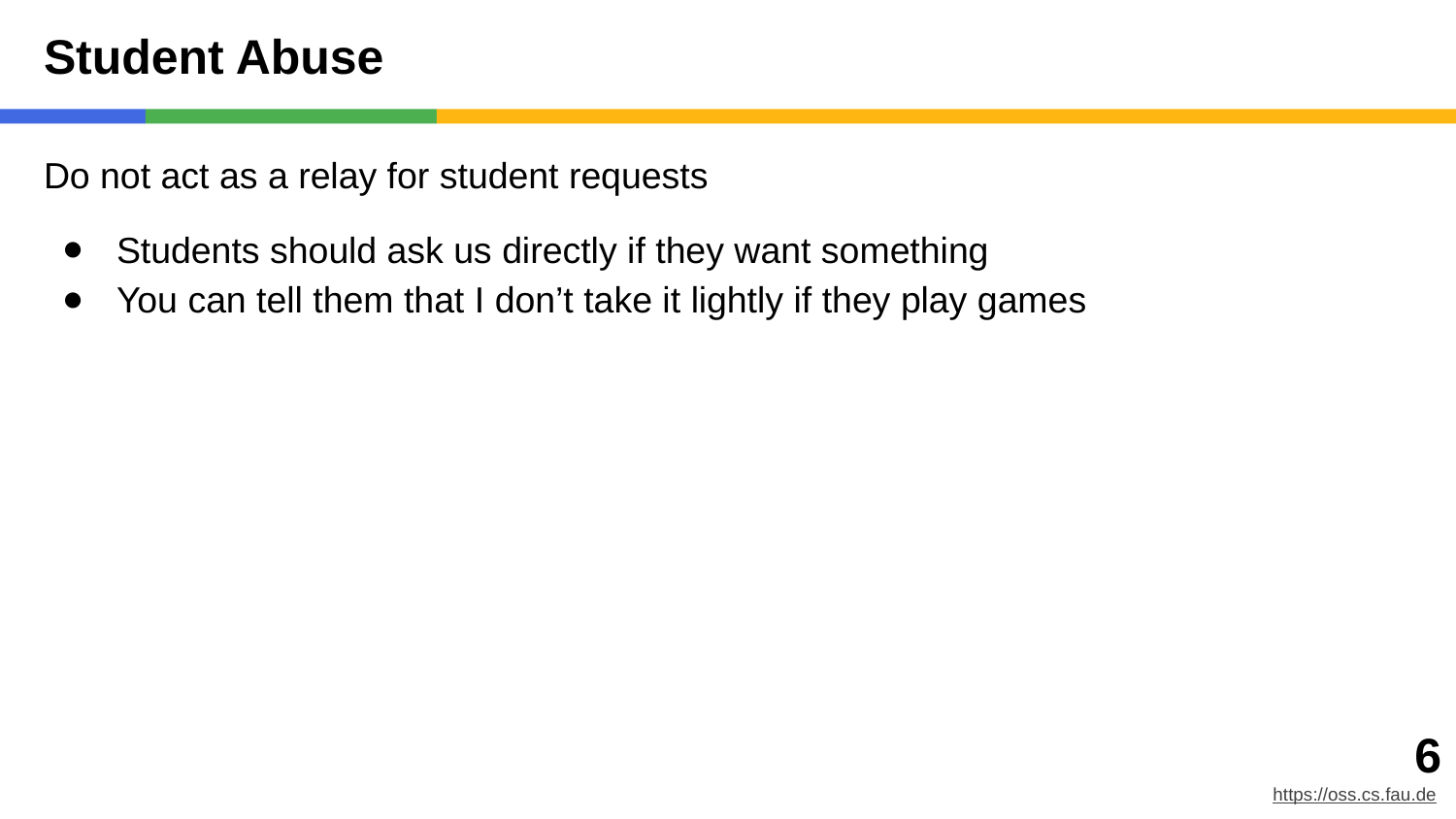

# Student Abuse
Do not act as a relay for student requests
Students should ask us directly if they want something
You can tell them that I don’t take it lightly if they play games
6
https://oss.cs.fau.de